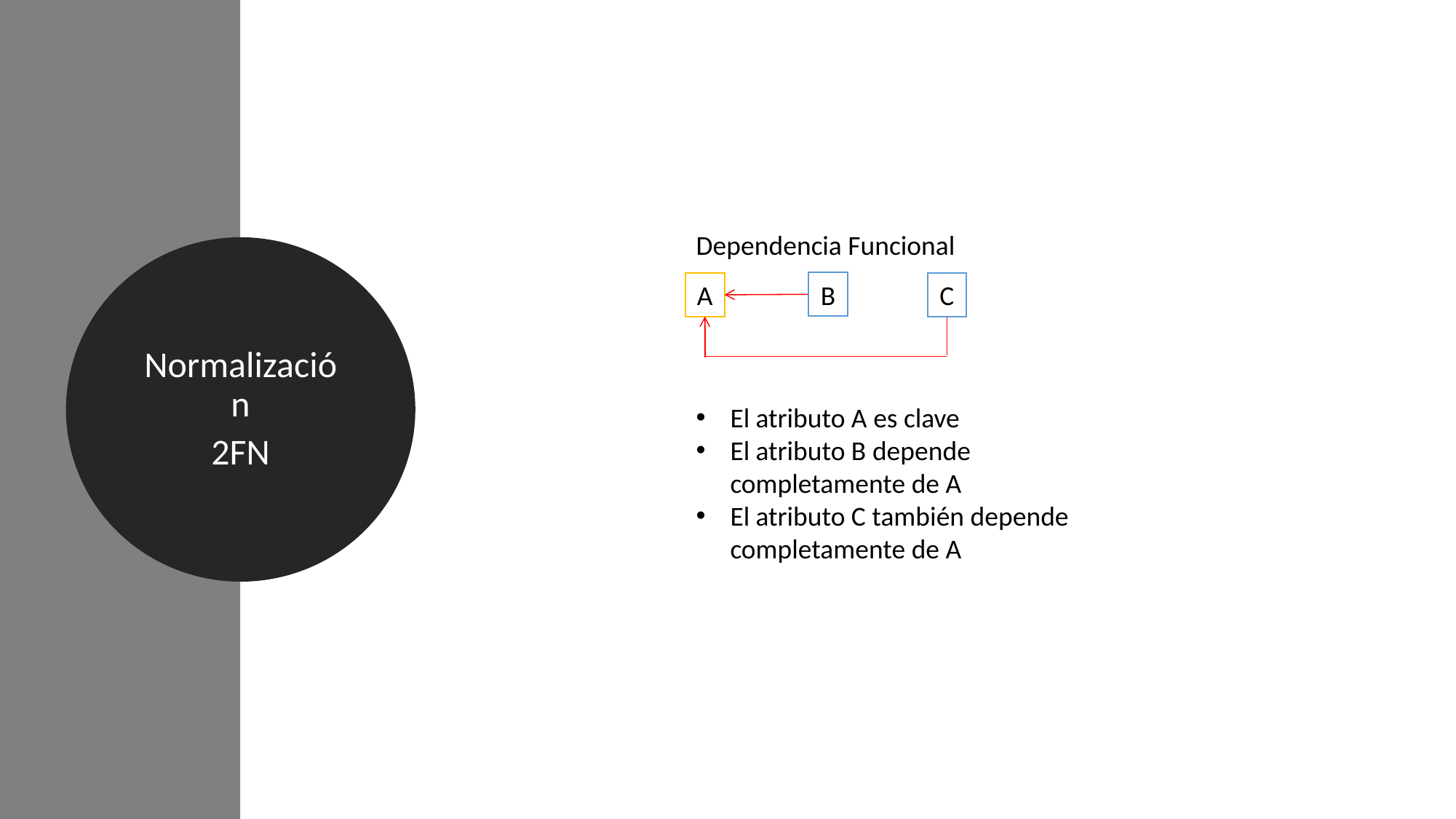

Dependencia Funcional
Normalización
2FN
B
C
A
El atributo A es clave
El atributo B depende completamente de A
El atributo C también depende completamente de A